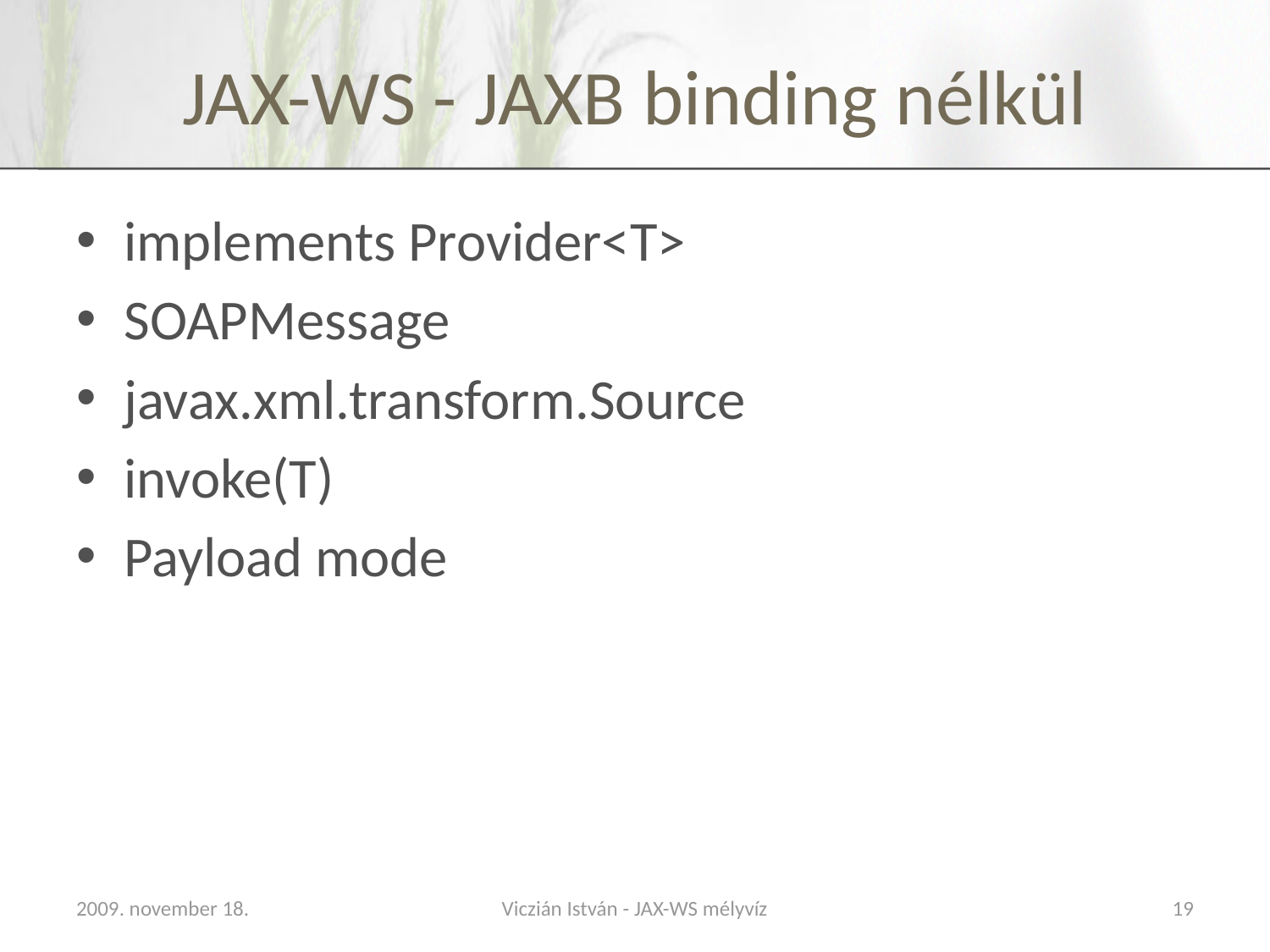

# JAX-WS - JAXB binding nélkül
implements Provider<T>
SOAPMessage
javax.xml.transform.Source
invoke(T)
Payload mode
2009. november 18.
Viczián István - JAX-WS mélyvíz
19